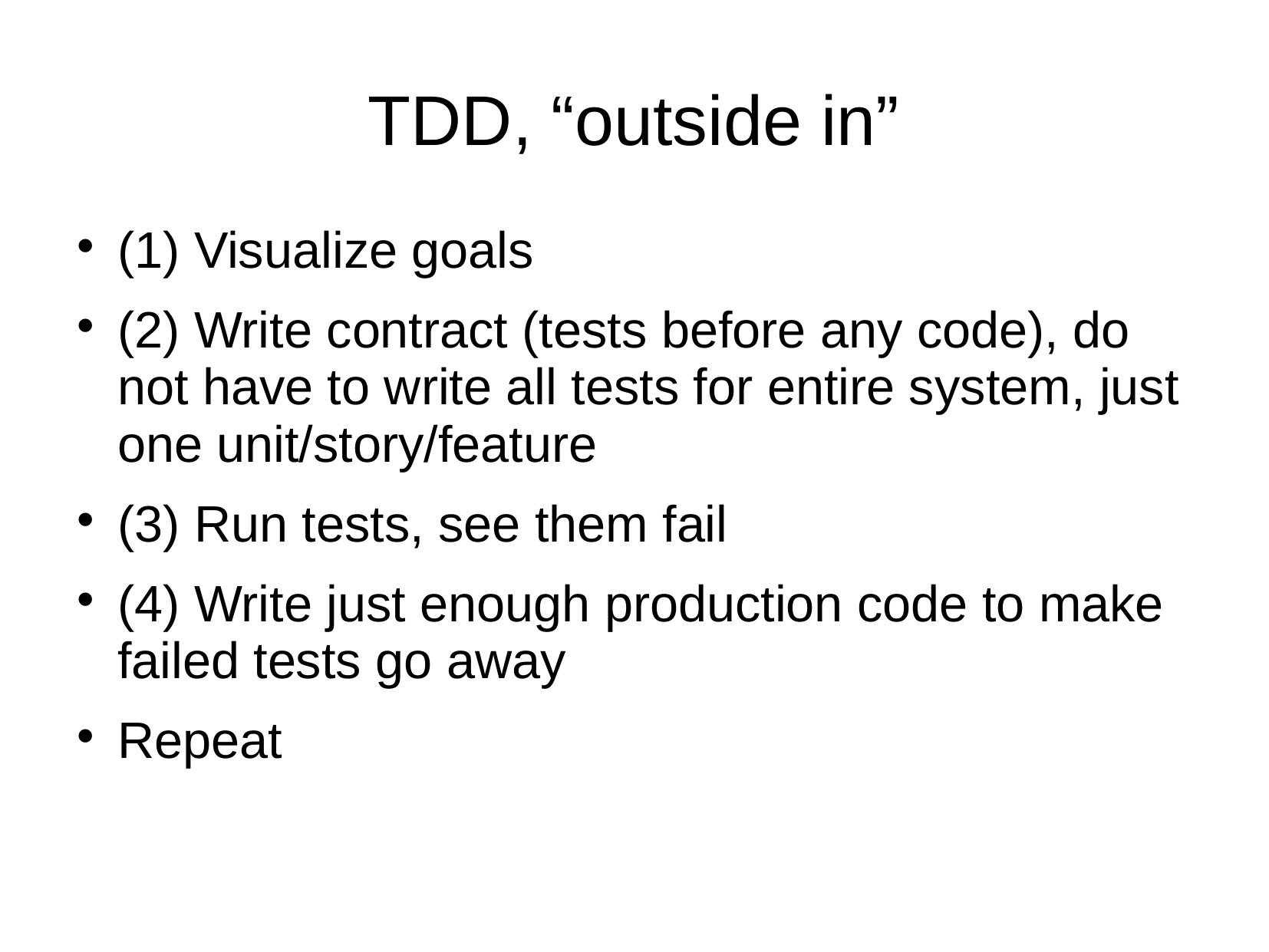

# TDD, “outside in”
(1) Visualize goals
(2) Write contract (tests before any code), do not have to write all tests for entire system, just one unit/story/feature
(3) Run tests, see them fail
(4) Write just enough production code to make failed tests go away
Repeat